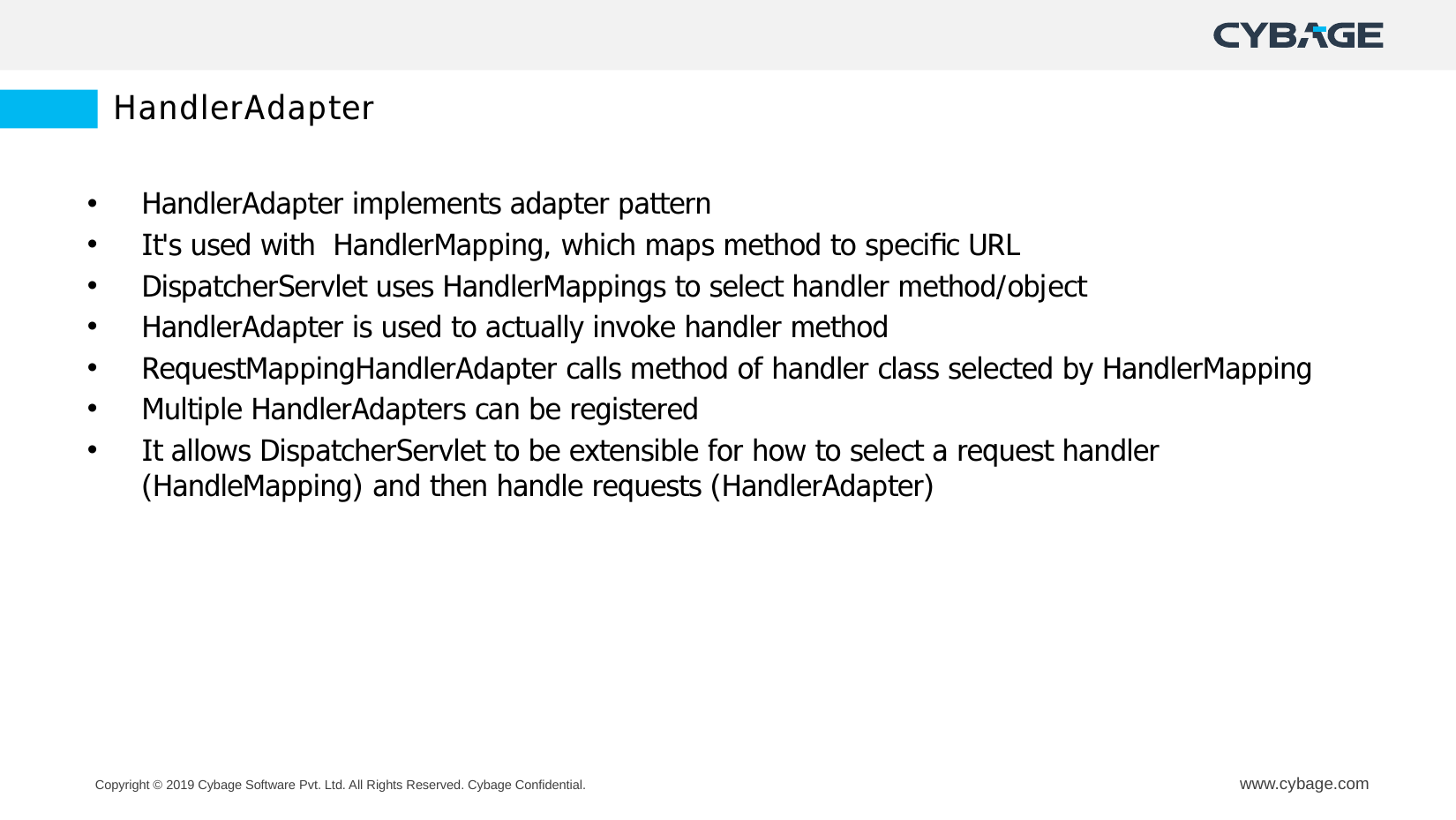

# HandlerAdapter
HandlerAdapter implements adapter pattern
It's used with  HandlerMapping, which maps method to specific URL
DispatcherServlet uses HandlerMappings to select handler method/object
HandlerAdapter is used to actually invoke handler method
RequestMappingHandlerAdapter calls method of handler class selected by HandlerMapping
Multiple HandlerAdapters can be registered
It allows DispatcherServlet to be extensible for how to select a request handler (HandleMapping) and then handle requests (HandlerAdapter)